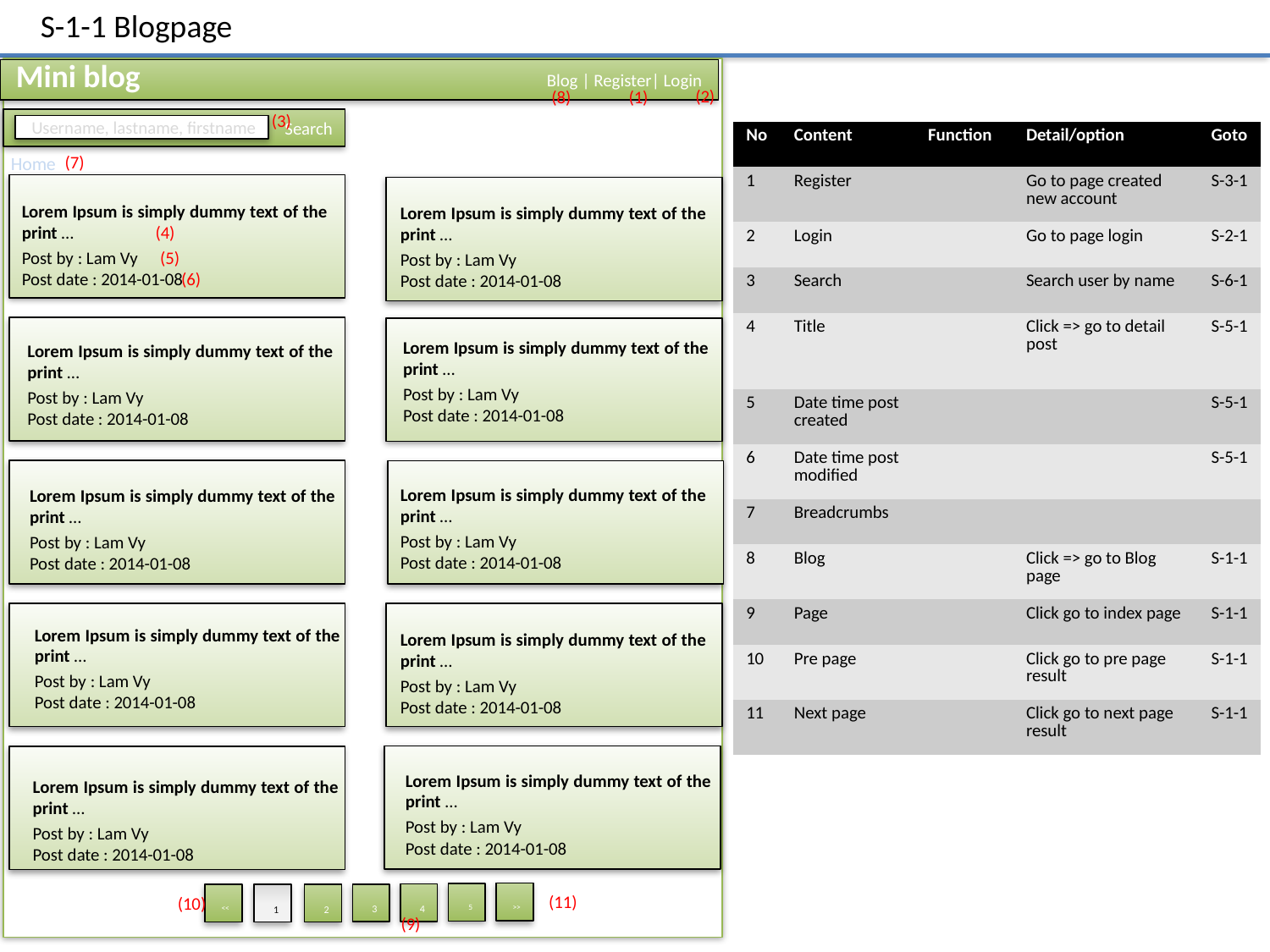

S-1-1 Blogpage
Mini blog

Blog | Register| Login
(2)
(8)
(1)
(3)
Search
Username, lastname, firstname
| No | Content | Function | Detail/option | Goto |
| --- | --- | --- | --- | --- |
| 1 | Register |  | Go to page created new account | S-3-1 |
| 2 | Login |  | Go to page login | S-2-1 |
| 3 | Search |  | Search user by name | S-6-1 |
| 4 | Title |  | Click => go to detail post | S-5-1 |
| 5 | Date time post created |  |  | S-5-1 |
| 6 | Date time post modified |  |  | S-5-1 |
| 7 | Breadcrumbs |  |  |  |
| 8 | Blog |  | Click => go to Blog page | S-1-1 |
| 9 | Page |  | Click go to index page | S-1-1 |
| 10 | Pre page |  | Click go to pre page result | S-1-1 |
| 11 | Next page |  | Click go to next page result | S-1-1 |
(7)
Home

Lorem Ipsum is simply dummy text of the print …
Lorem Ipsum is simply dummy text of the print …
(4)
(5)
Post by : Lam Vy
Post date : 2014-01-08

Post by : Lam Vy
Post date : 2014-01-08

(6)

Lorem Ipsum is simply dummy text of the print …
Lorem Ipsum is simply dummy text of the print …
Post by : Lam Vy
Post date : 2014-01-08

Post by : Lam Vy
Post date : 2014-01-08

Lorem Ipsum is simply dummy text of the print …
Lorem Ipsum is simply dummy text of the print …
Post by : Lam Vy
Post date : 2014-01-08

Post by : Lam Vy
Post date : 2014-01-08

Lorem Ipsum is simply dummy text of the print …
Lorem Ipsum is simply dummy text of the print …
Post by : Lam Vy
Post date : 2014-01-08

Post by : Lam Vy
Post date : 2014-01-08

Lorem Ipsum is simply dummy text of the print …
Lorem Ipsum is simply dummy text of the print …
Post by : Lam Vy
Post date : 2014-01-08

Post by : Lam Vy
Post date : 2014-01-08

>>
5
4
3
<<
1
2
(11)
(10)
(9)